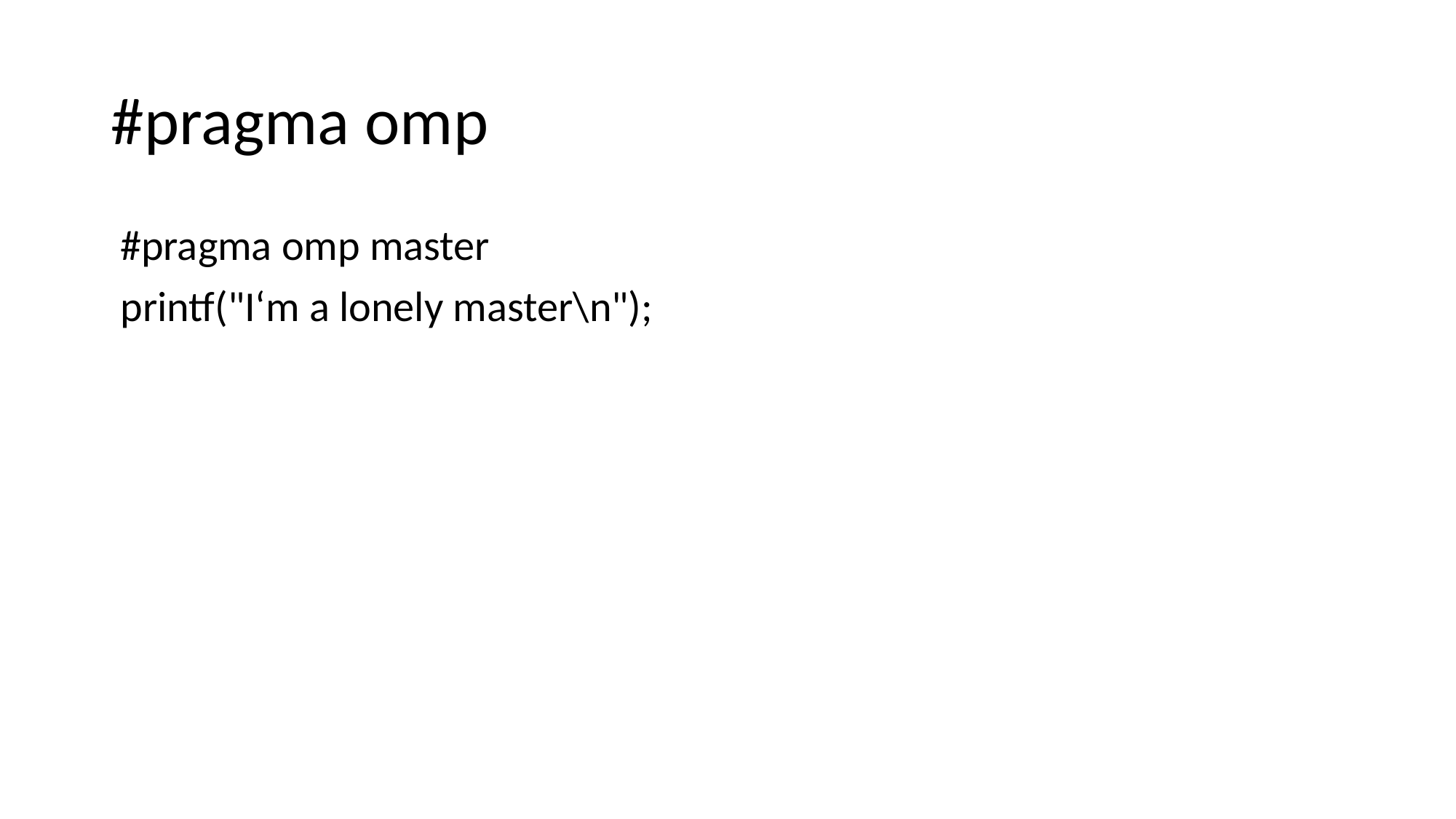

# #pragma omp
 #pragma omp master
 printf("I‘m a lonely master\n");